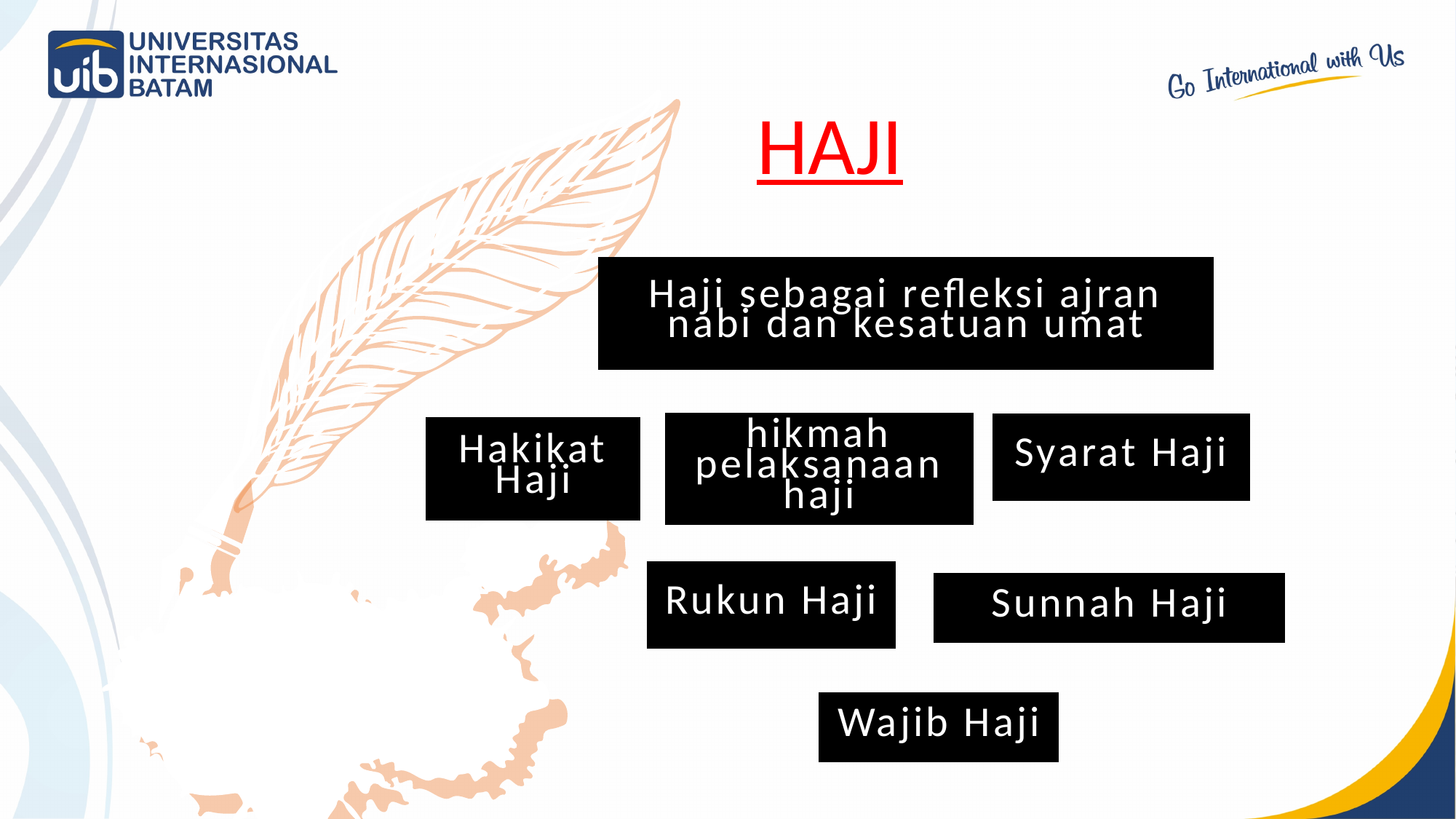

HAJI

Haji sebagai refleksi ajran nabi dan kesatuan umat
hikmah pelaksanaan haji
Syarat Haji
Hakikat Haji

Rukun Haji
Sunnah Haji
Wajib Haji